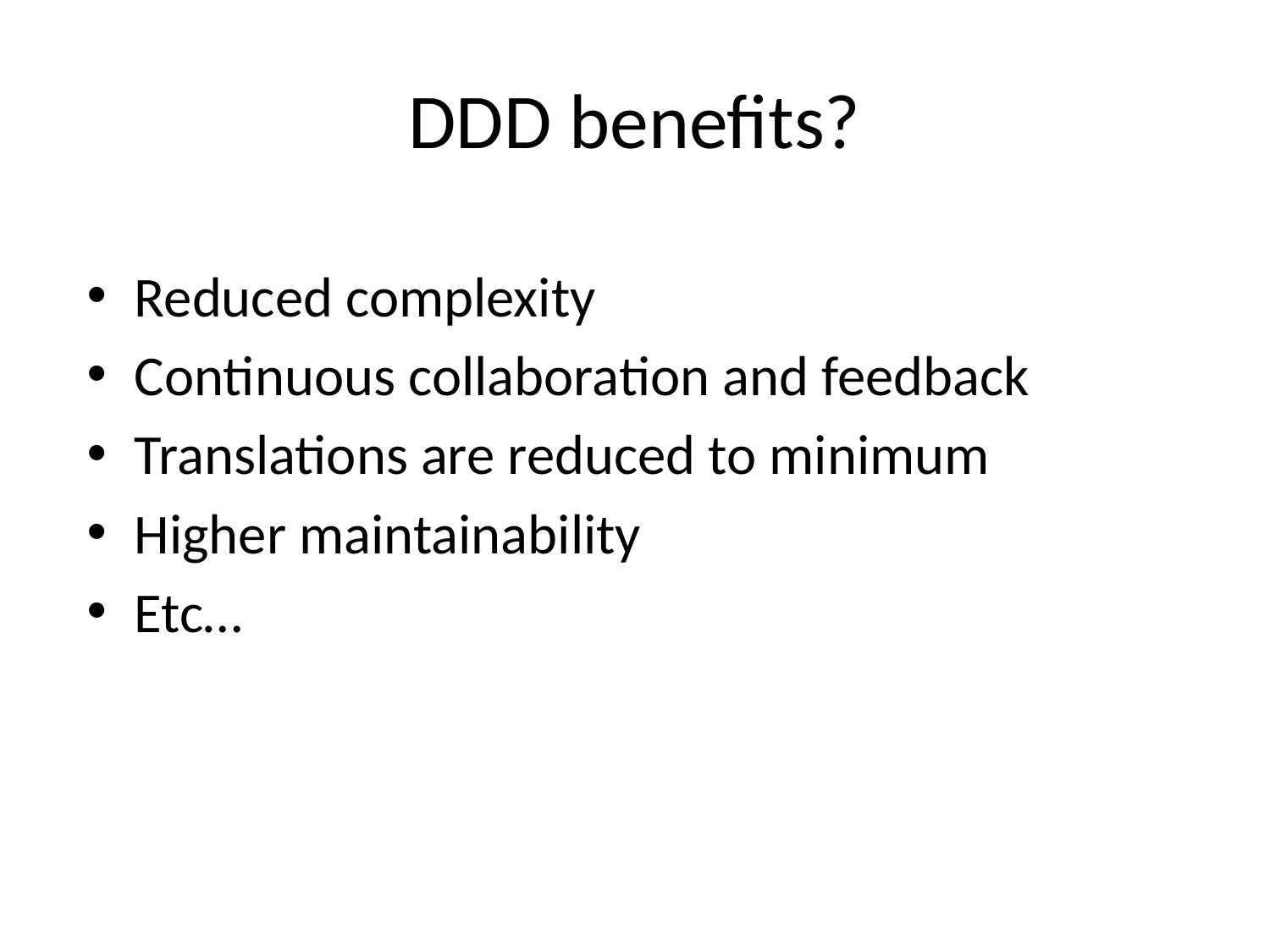

# DDD benefits?
Reduced complexity
Continuous collaboration and feedback
Translations are reduced to minimum
Higher maintainability
Etc…